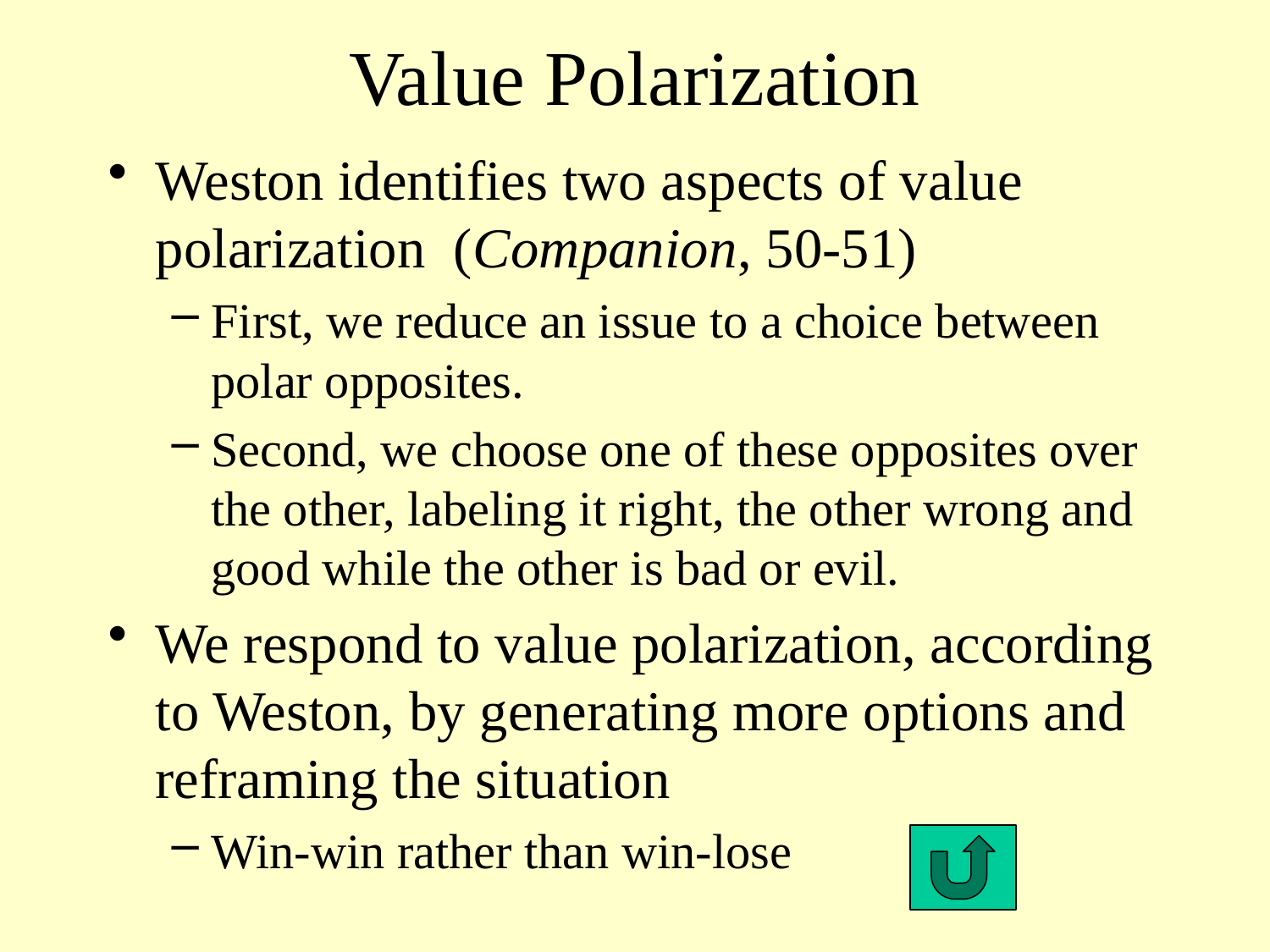

# Value Polarization
Weston identifies two aspects of value polarization  (Companion, 50-51)
First, we reduce an issue to a choice between polar opposites.
Second, we choose one of these opposites over the other, labeling it right, the other wrong and good while the other is bad or evil.
We respond to value polarization, according to Weston, by generating more options and reframing the situation
Win-win rather than win-lose